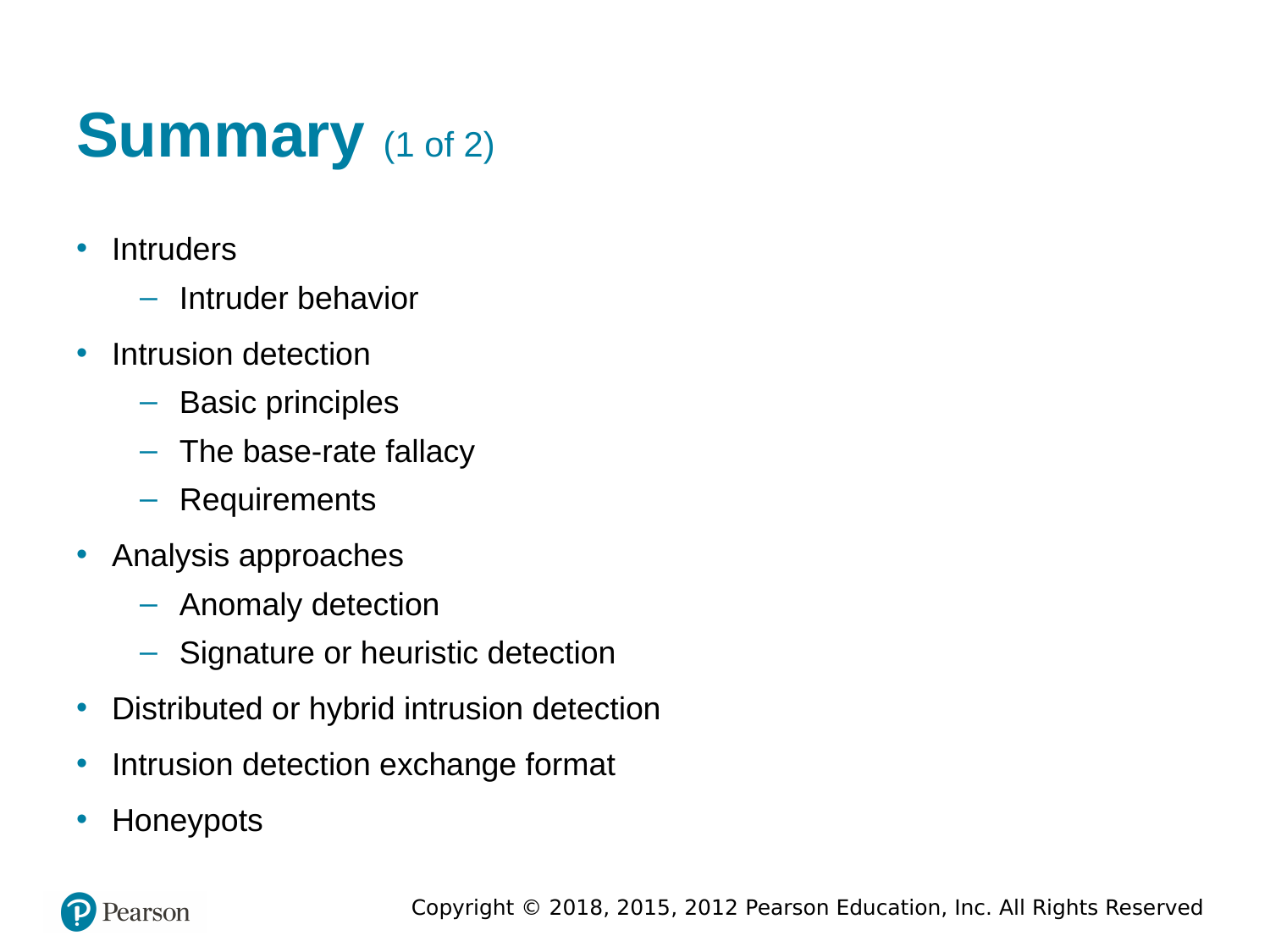

# Summary (1 of 2)
Intruders
Intruder behavior
Intrusion detection
Basic principles
The base-rate fallacy
Requirements
Analysis approaches
Anomaly detection
Signature or heuristic detection
Distributed or hybrid intrusion detection
Intrusion detection exchange format
Honeypots